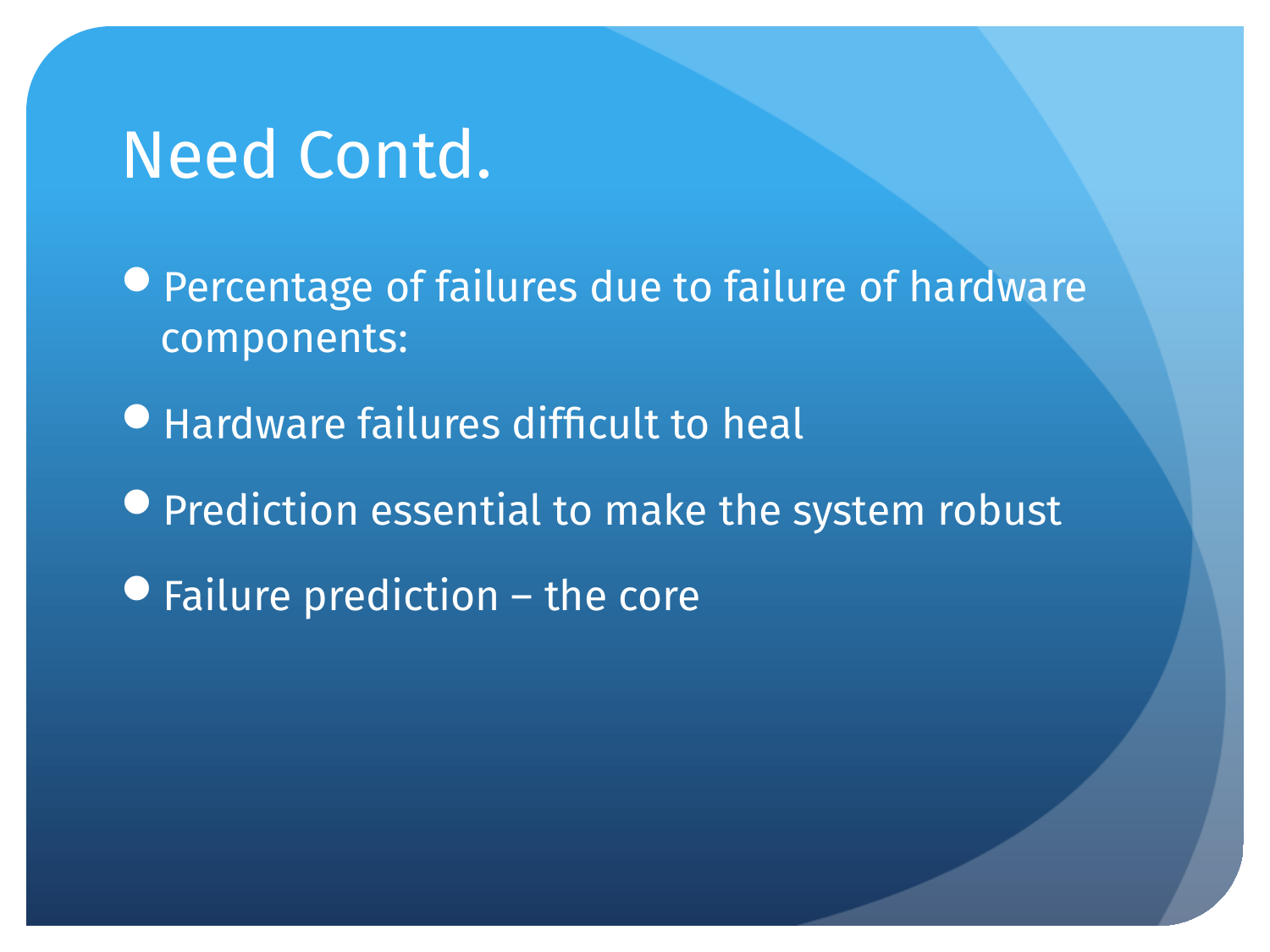

# Need Contd.
Percentage of failures due to failure of hardware components:
Hardware failures difficult to heal
Prediction essential to make the system robust
Failure prediction – the core